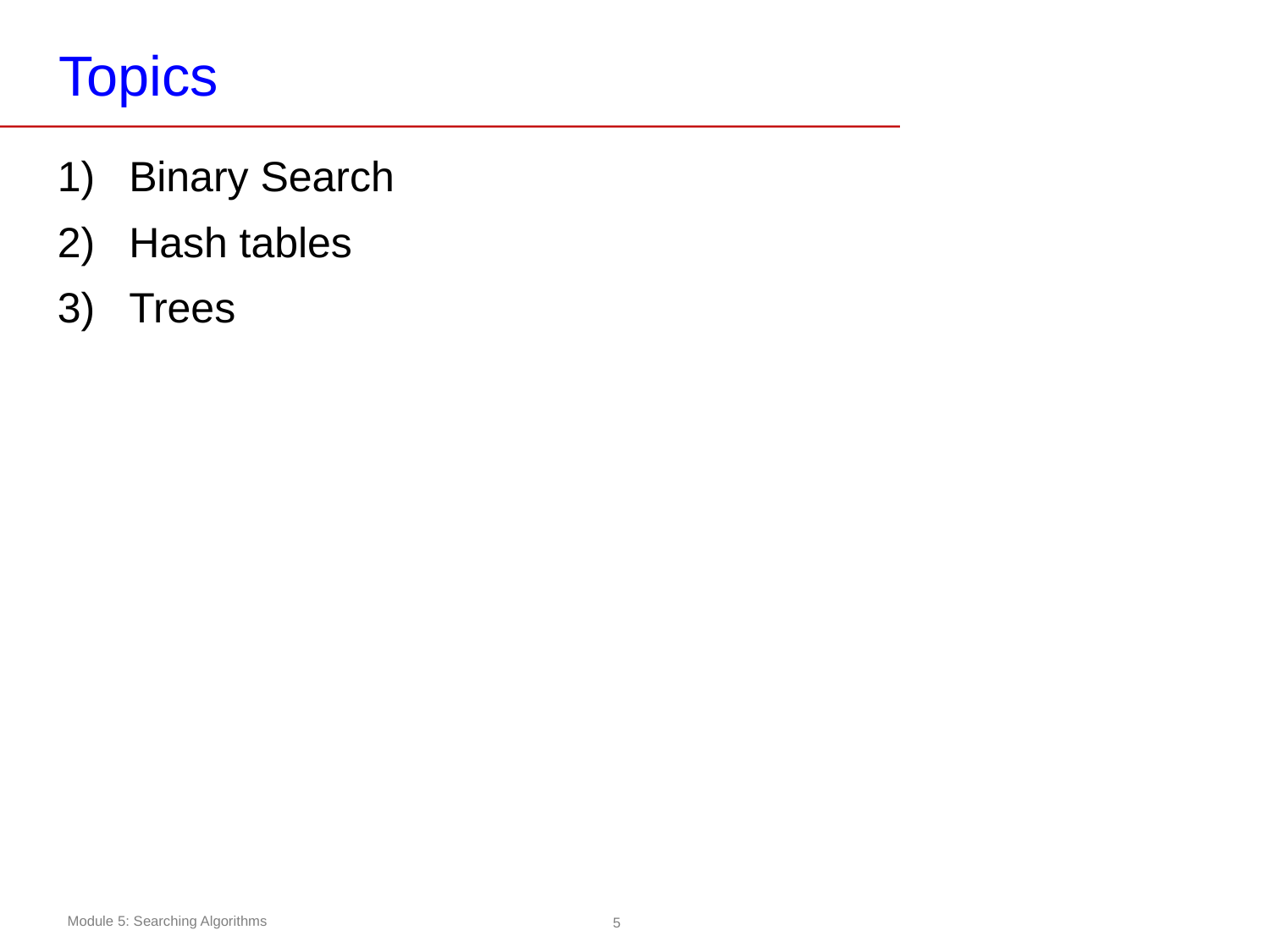

# Topics
Binary Search
Hash tables
Trees